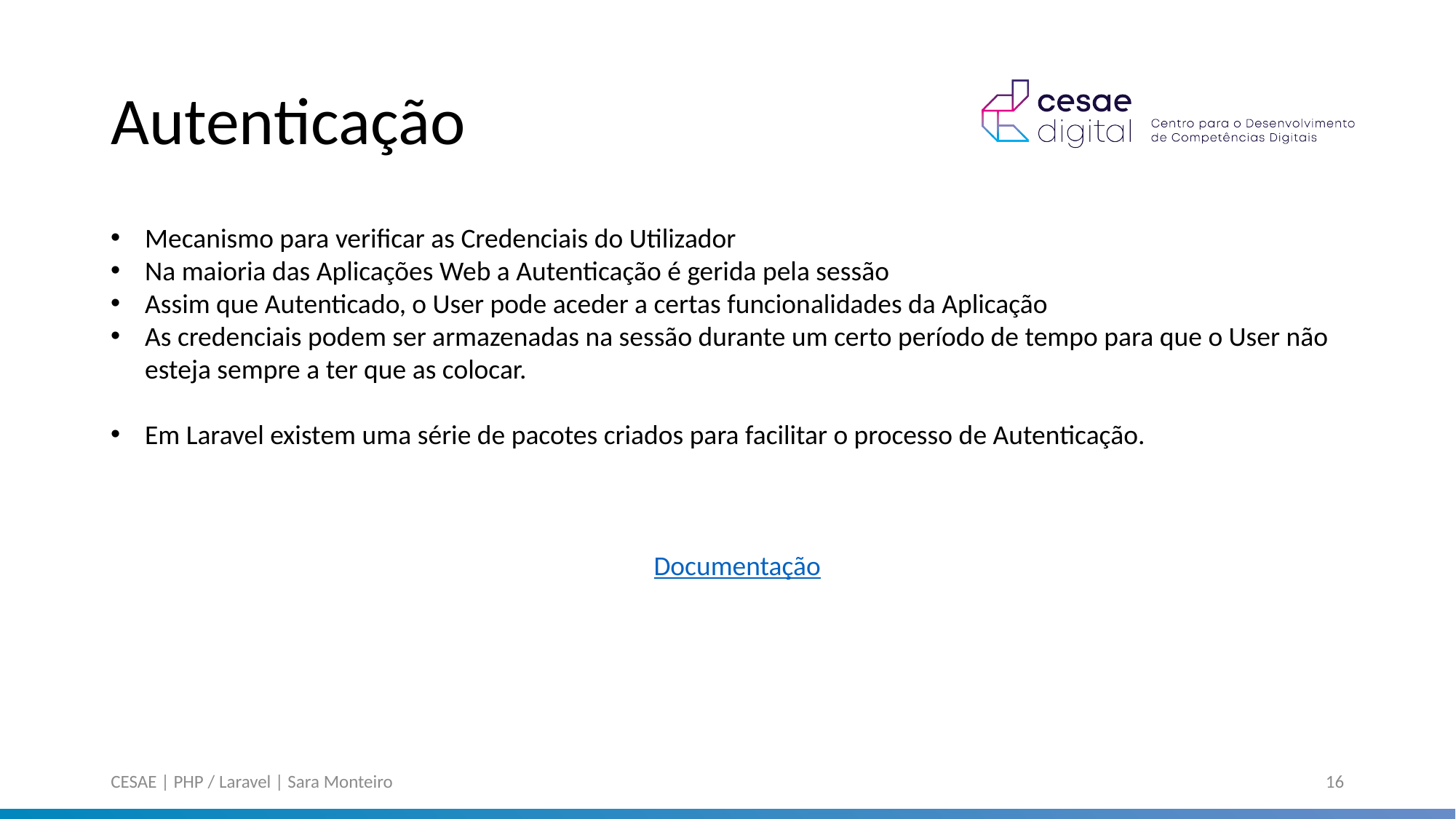

# Autenticação
Mecanismo para verificar as Credenciais do Utilizador
Na maioria das Aplicações Web a Autenticação é gerida pela sessão
Assim que Autenticado, o User pode aceder a certas funcionalidades da Aplicação
As credenciais podem ser armazenadas na sessão durante um certo período de tempo para que o User não esteja sempre a ter que as colocar.

Em Laravel existem uma série de pacotes criados para facilitar o processo de Autenticação.

Documentação

CESAE | PHP / Laravel | Sara Monteiro
16